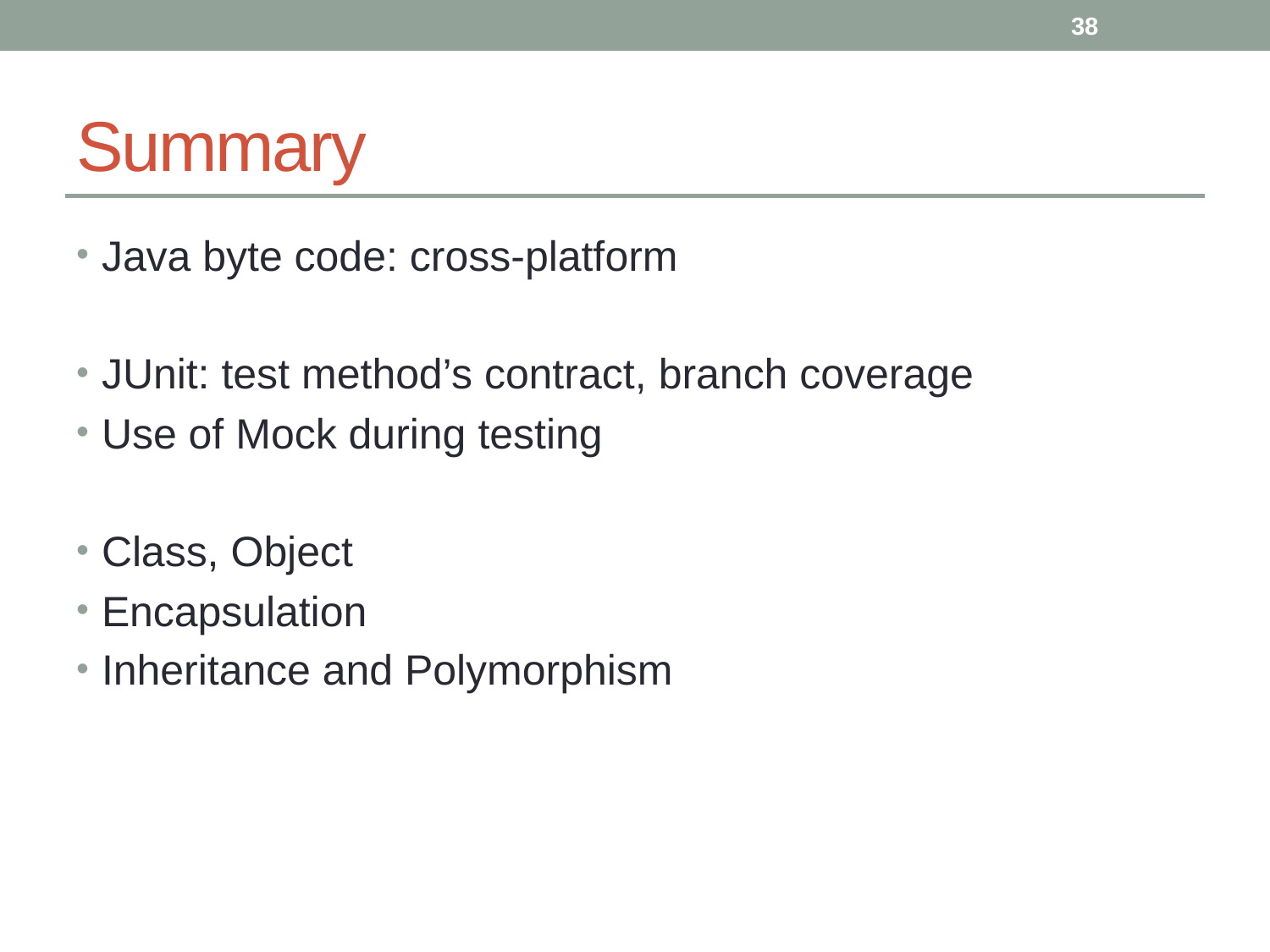

38
# Summary
Java byte code: cross-platform

JUnit: test method’s contract, branch coverage
Use of Mock during testing

Class, Object
Encapsulation
Inheritance and Polymorphism